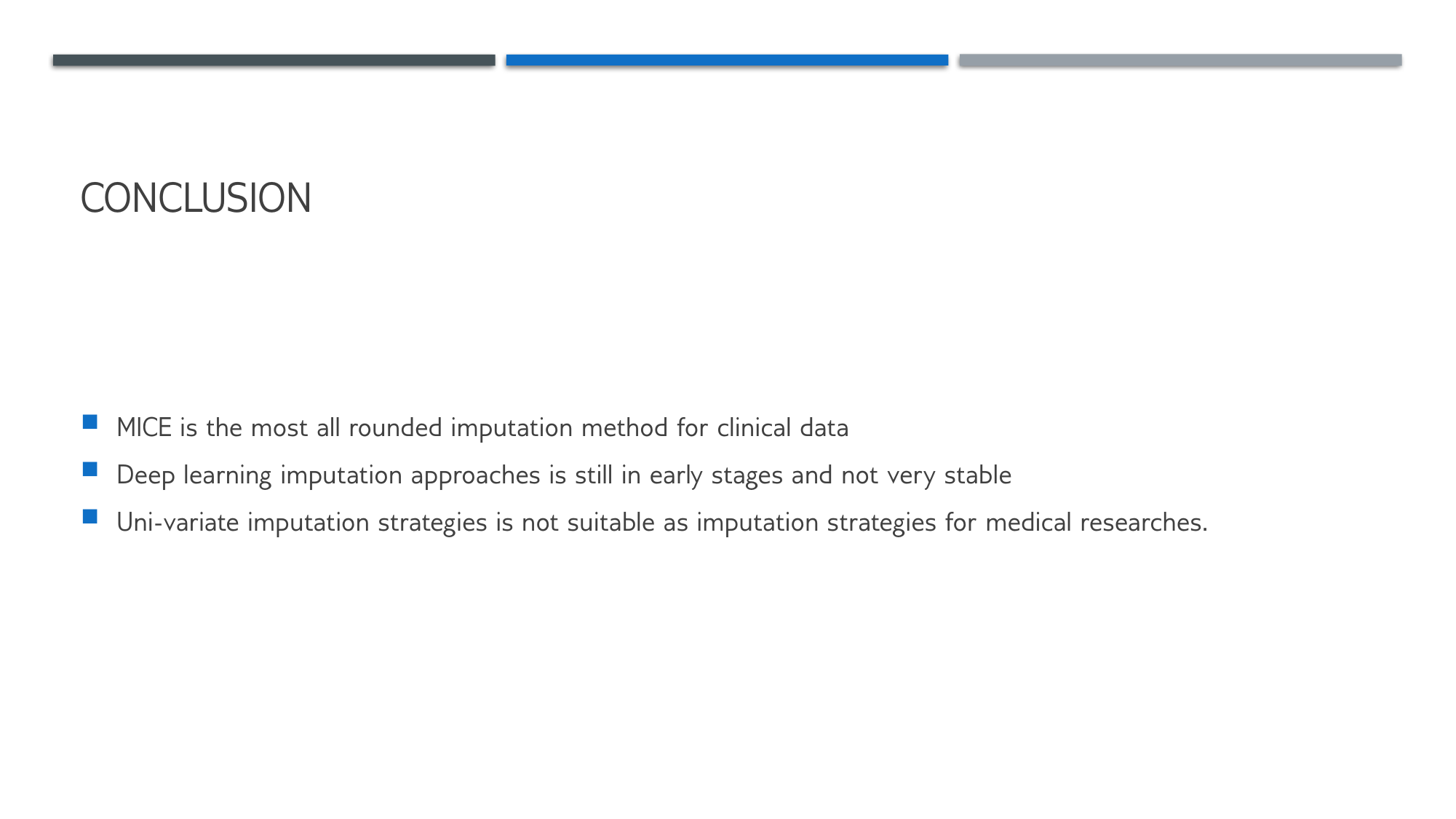

# Conclusion
MICE is the most all rounded imputation method for clinical data
Deep learning imputation approaches is still in early stages and not very stable
Uni-variate imputation strategies is not suitable as imputation strategies for medical researches.